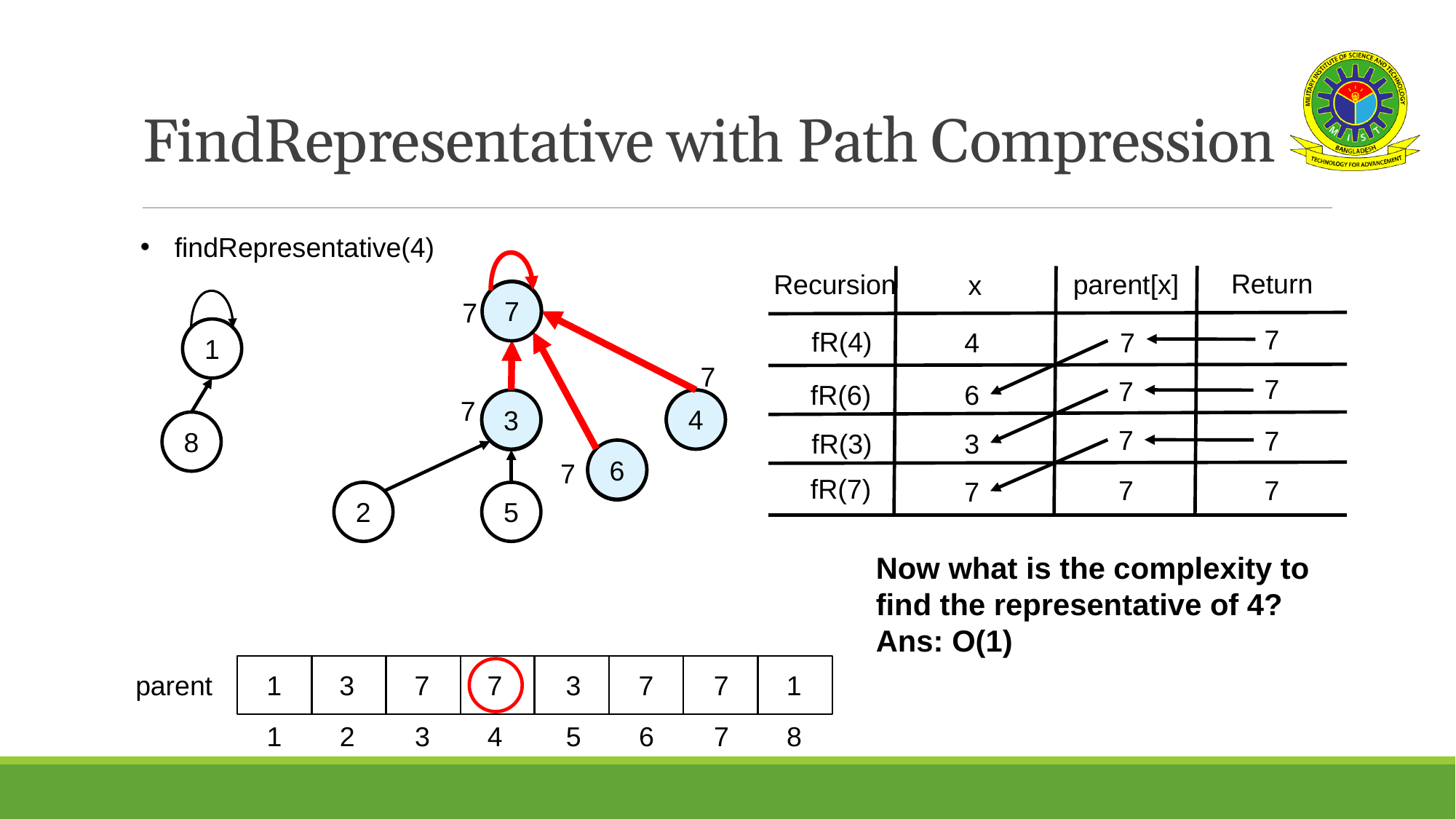

# FindRepresentative with Path Compression
findRepresentative(4)
Return
Recursion
parent[x]
x

7
7
7
6

fR(4)
7
4
1
7
7
7
fR(6)
6
7

4
3

7
7
8
3
fR(3)

6
7
fR(7)
7
7
7

2
5
Now what is the complexity to find the representative of 4?
Ans: O(1)

parent
1
3
7
7
3
7
7
1
1
2
3
4
5
6
7
8